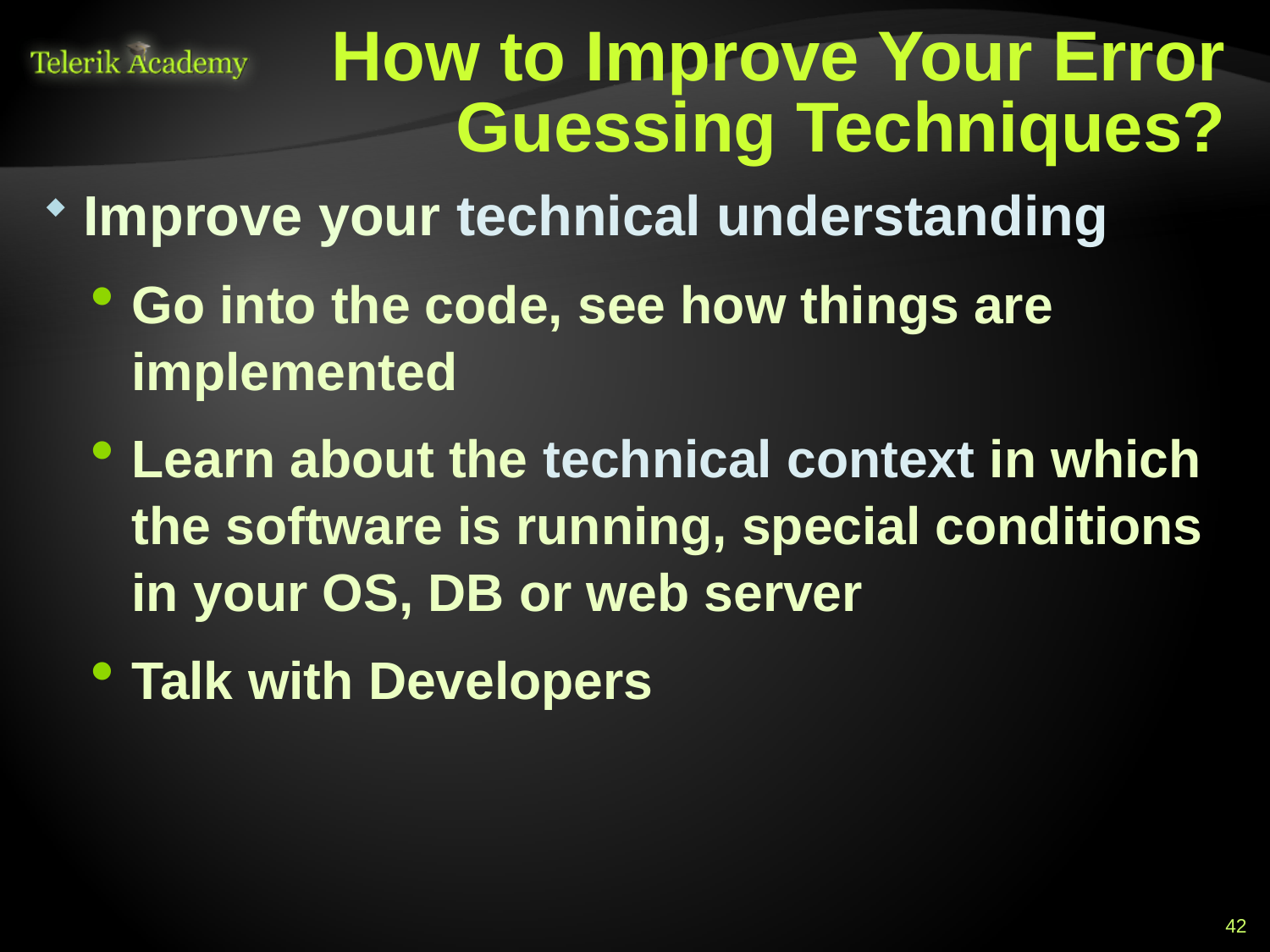

# How to Improve Your Error Guessing Techniques?
Improve your technical understanding
Go into the code, see how things are implemented
Learn about the technical context in which the software is running, special conditions in your OS, DB or web server
Talk with Developers

42